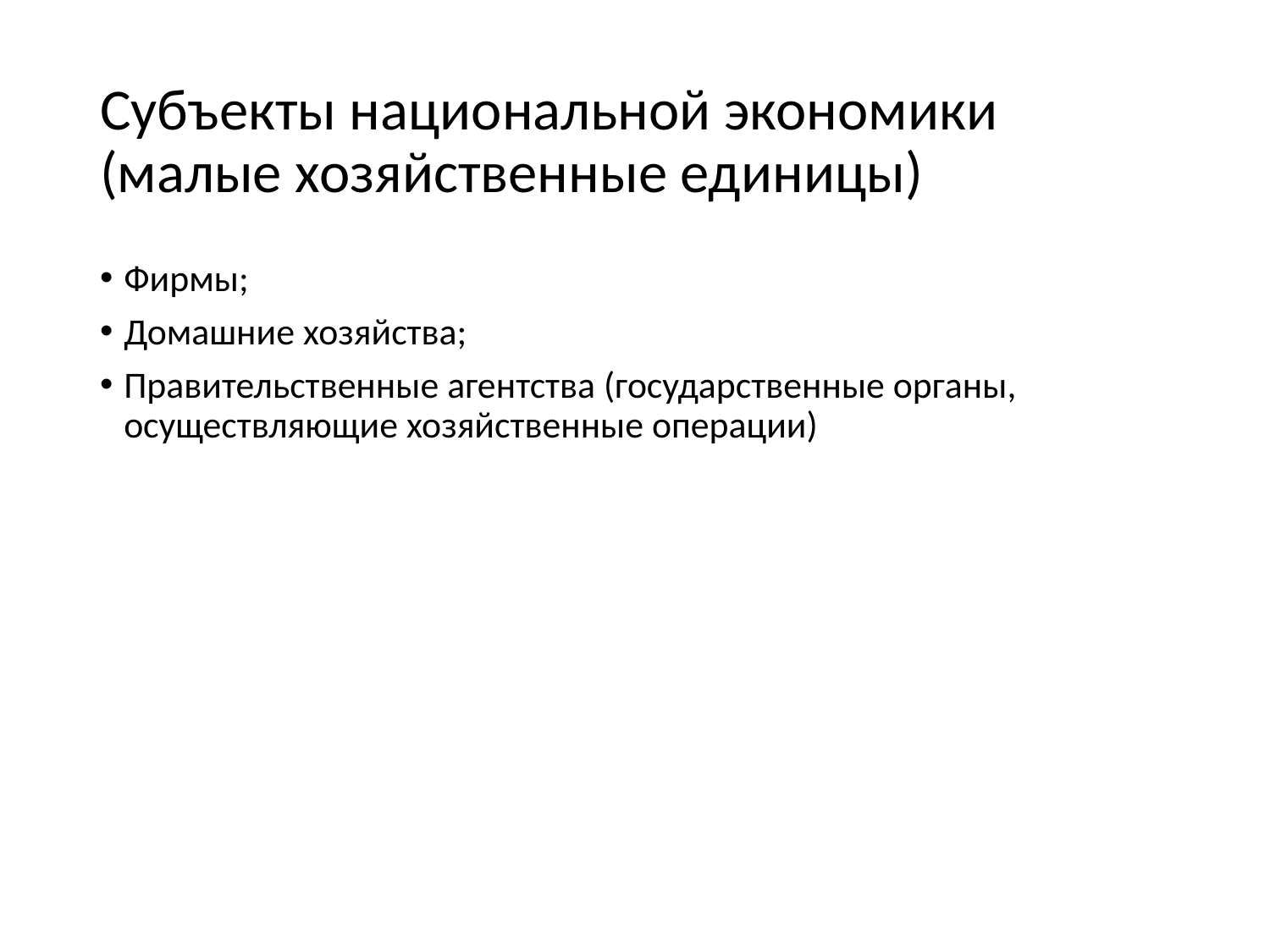

# Субъекты национальной экономики (малые хозяйственные единицы)
Фирмы;
Домашние хозяйства;
Правительственные агентства (государственные органы, осуществляющие хозяйственные операции)